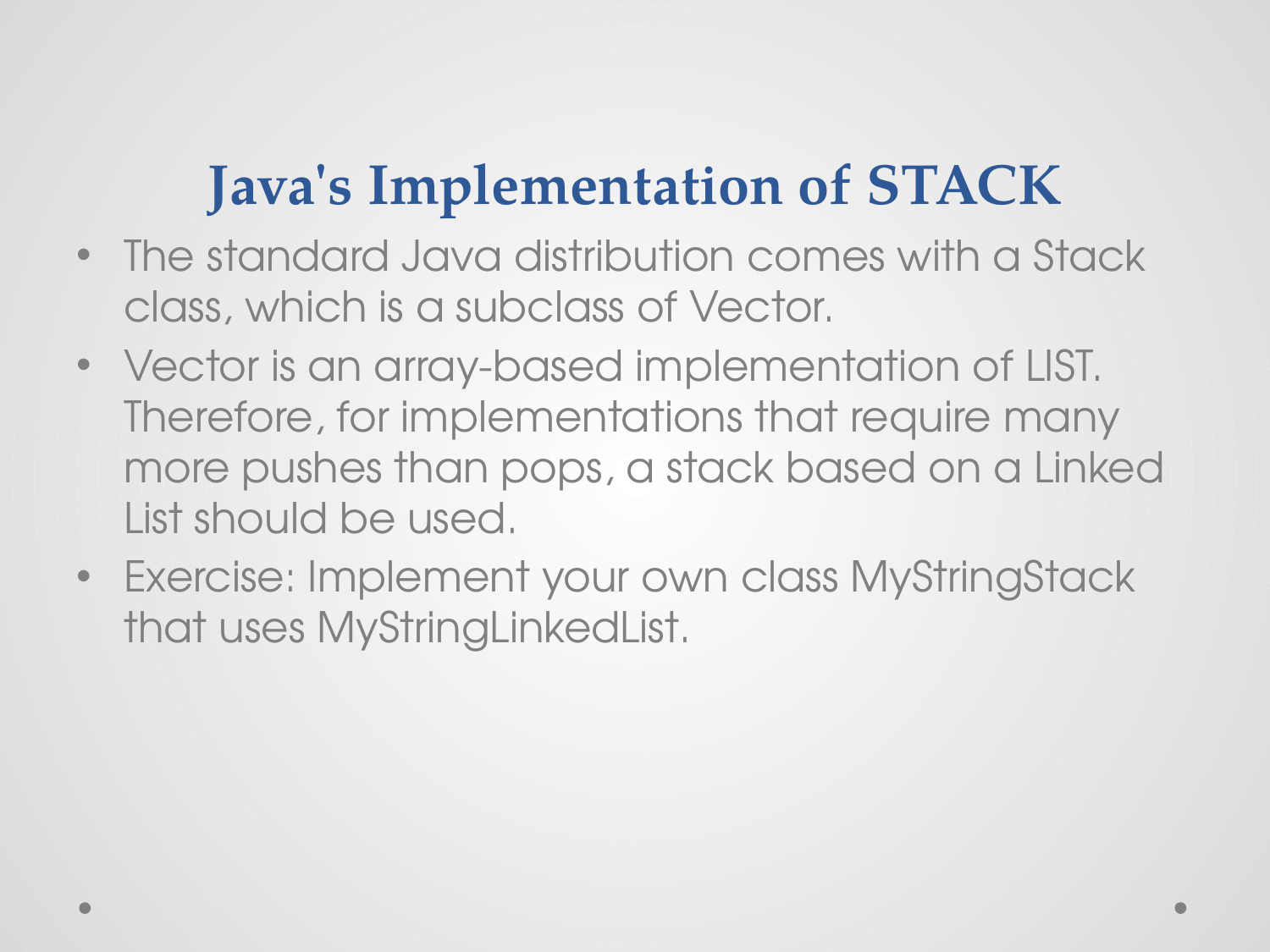

# Java's Implementation of Stack
The standard Java distribution comes with a Stack class, which is a subclass of Vector.
Vector is an array-based implementation of List. Therefore, for implementations that require many more pushes than pops, a stack based on a Linked List should be used.
Exercise: Implement your own class MyStringStack that uses MyStringLinkedList.